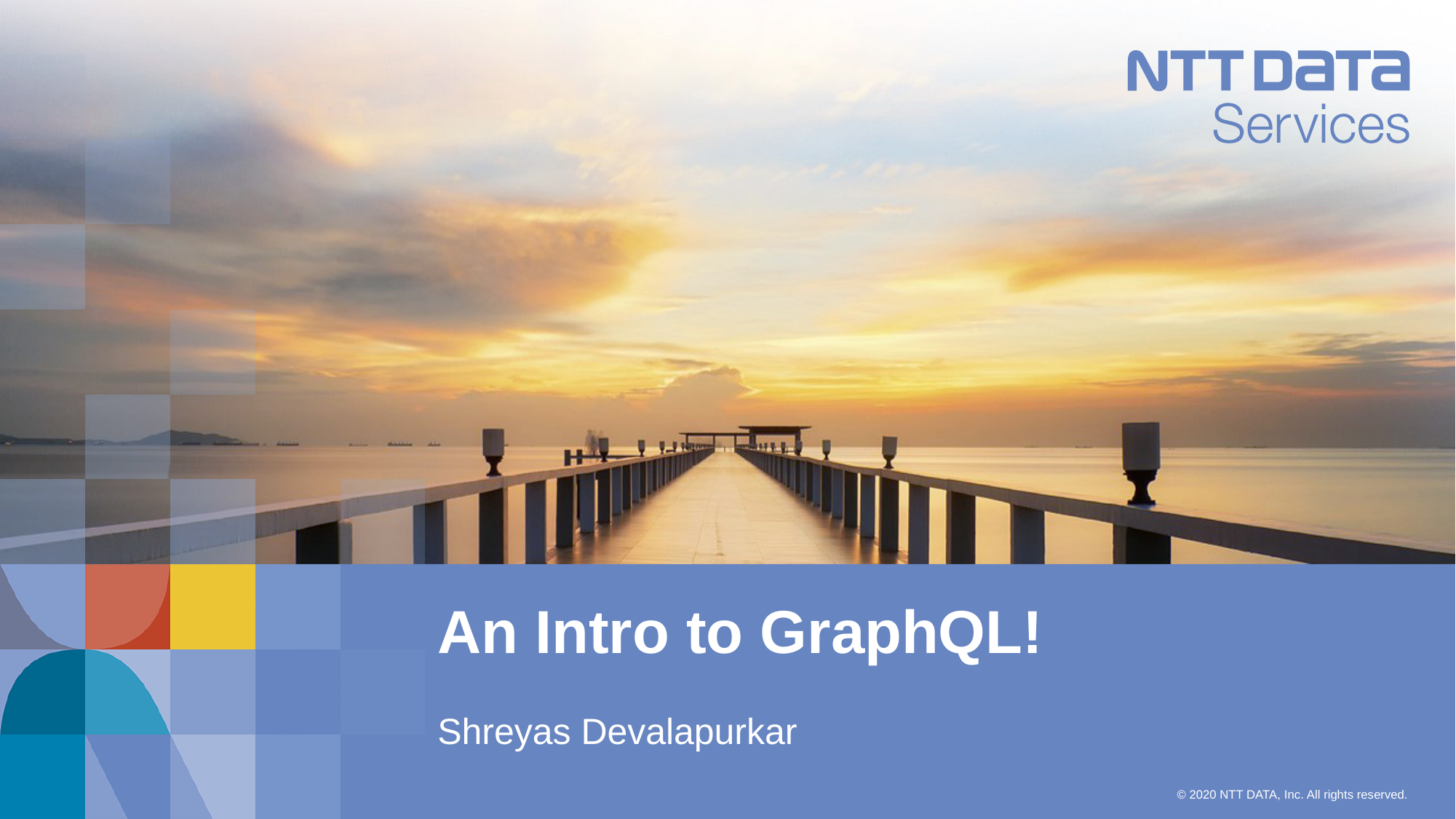

# An Intro to GraphQL!
Shreyas Devalapurkar